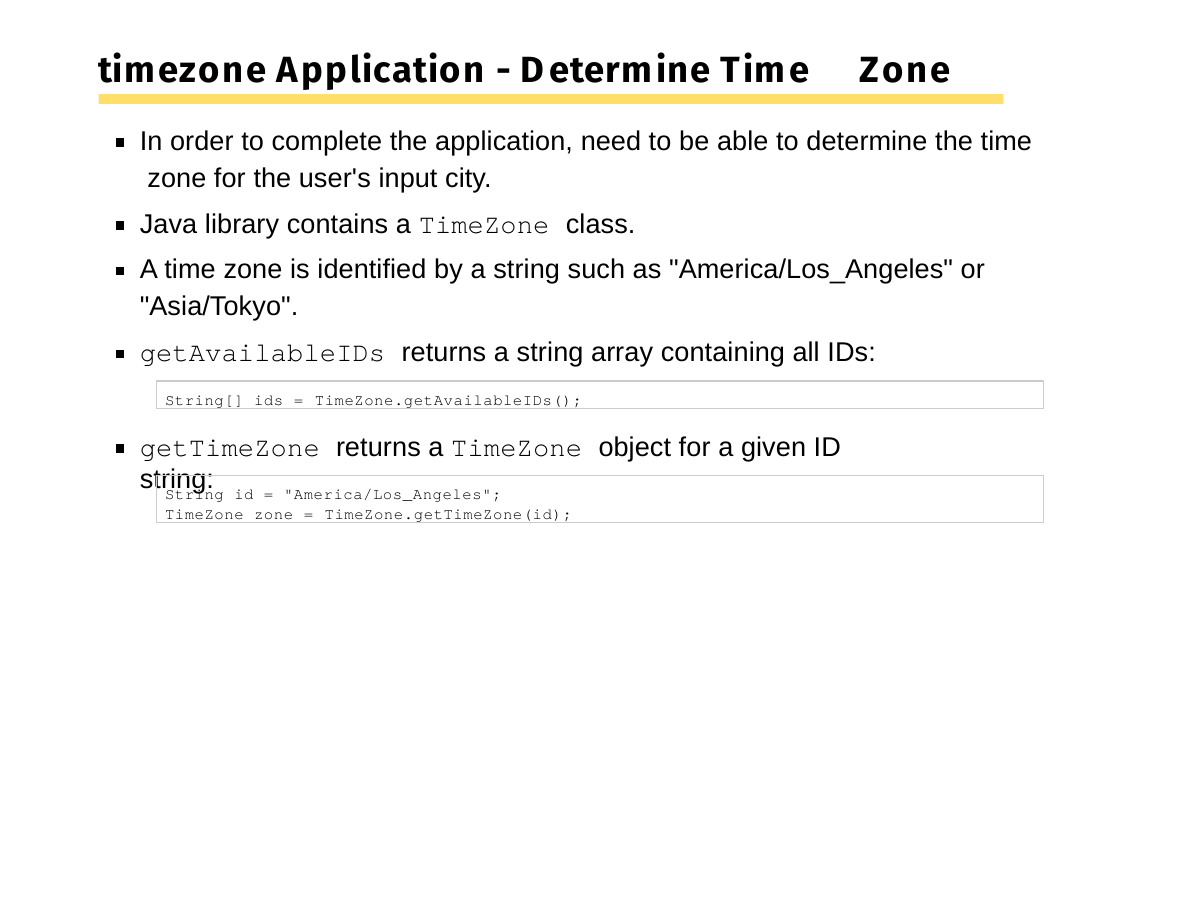

# timezone Application - Determine Time	Zone
In order to complete the application, need to be able to determine the time  zone for the user's input city.
Java library contains a TimeZone class.
A time zone is identified by a string such as "America/Los_Angeles" or  "Asia/Tokyo".
getAvailableIDs returns a string array containing all IDs:

String[] ids = TimeZone.getAvailableIDs();
getTimeZone returns a TimeZone object for a given ID string:

String id = "America/Los_Angeles";  TimeZone zone = TimeZone.getTimeZone(id);